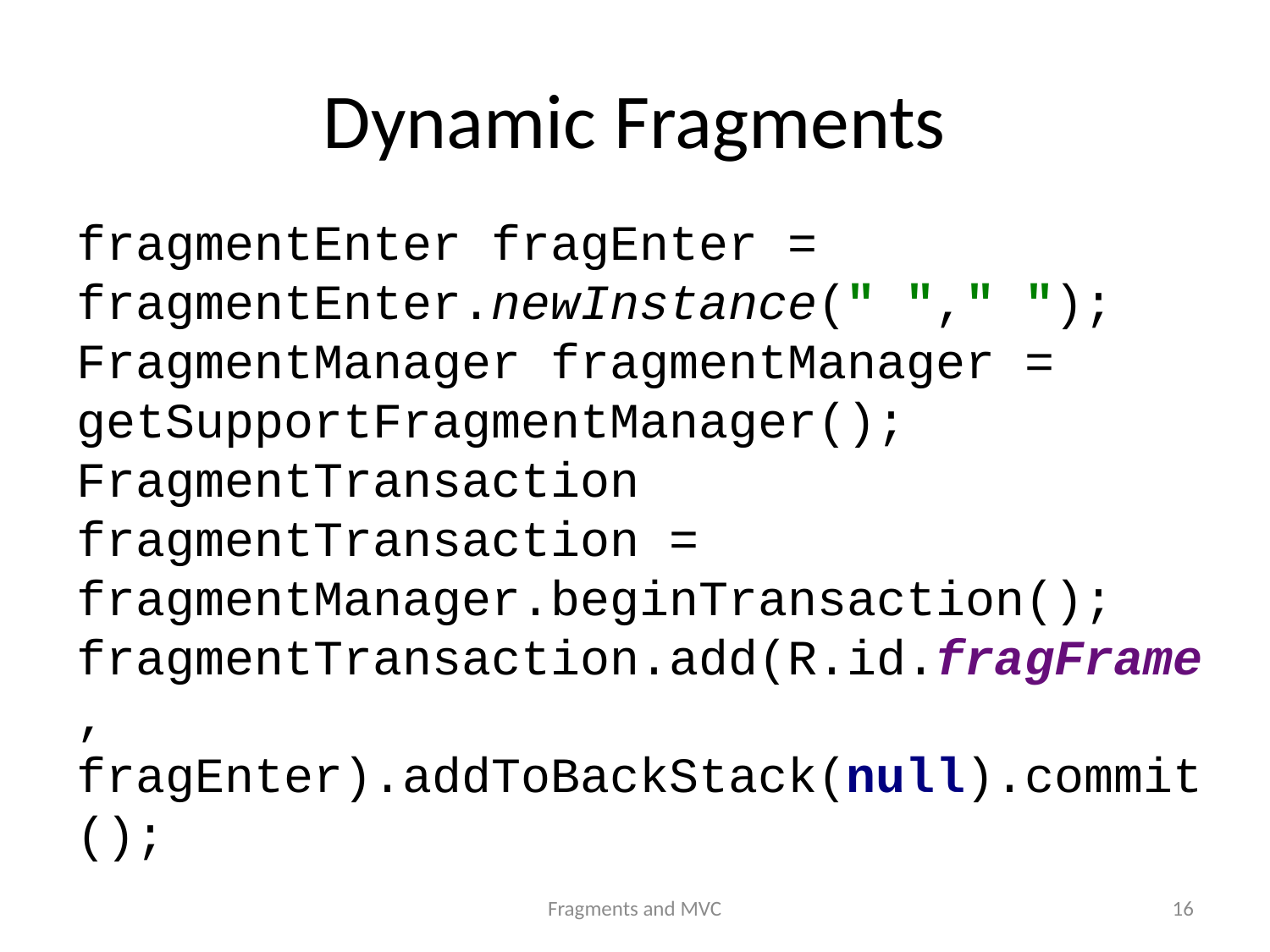

# Dynamic Fragments
fragmentEnter fragEnter = fragmentEnter.newInstance(" "," ");
FragmentManager fragmentManager = getSupportFragmentManager();
FragmentTransaction fragmentTransaction = fragmentManager.beginTransaction();
fragmentTransaction.add(R.id.fragFrame, fragEnter).addToBackStack(null).commit();
Fragments and MVC
16